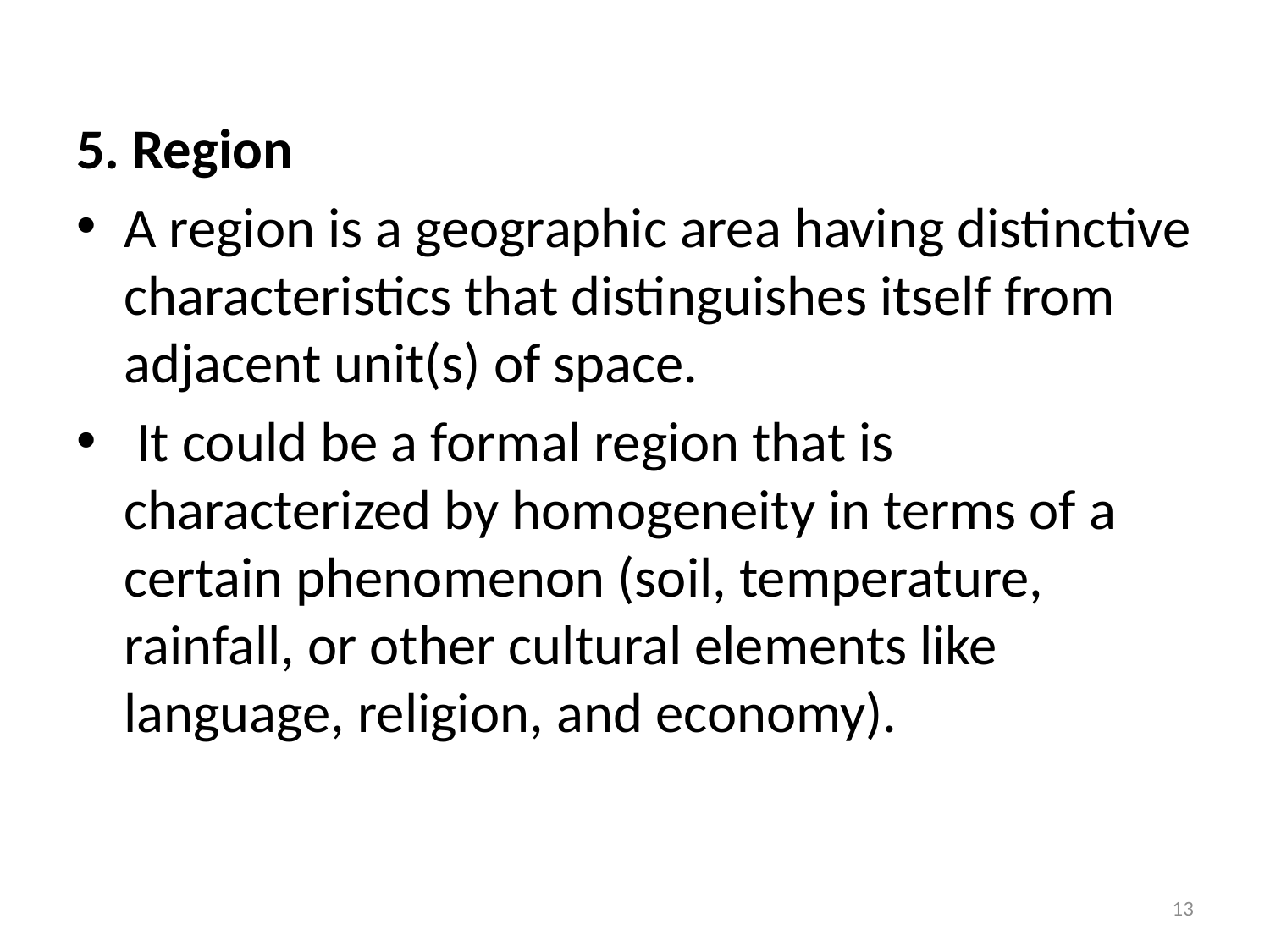

#
5. Region
A region is a geographic area having distinctive characteristics that distinguishes itself from adjacent unit(s) of space.
 It could be a formal region that is characterized by homogeneity in terms of a certain phenomenon (soil, temperature, rainfall, or other cultural elements like language, religion, and economy).
13